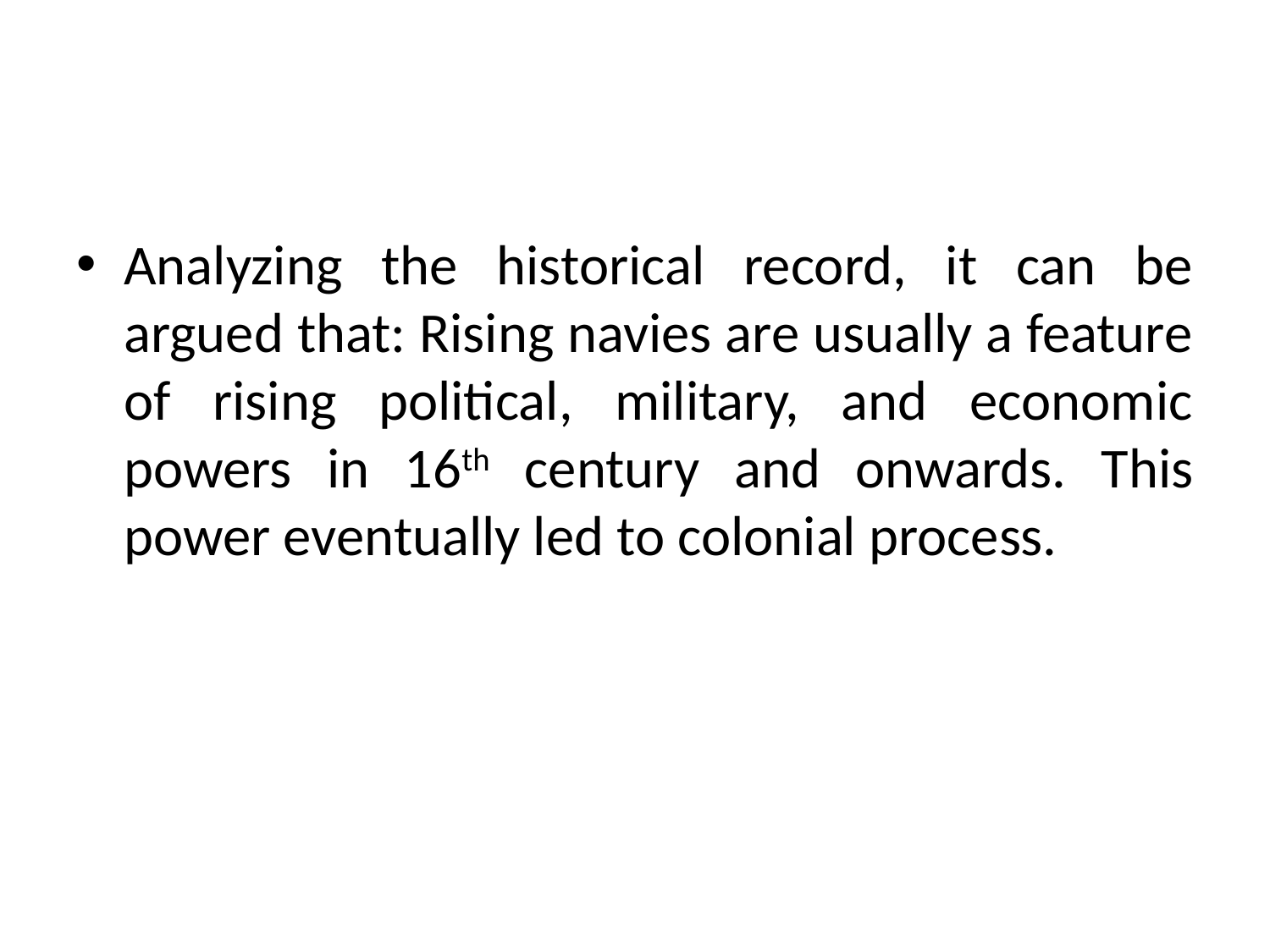

#
Analyzing the historical record, it can be argued that: Rising navies are usually a feature of rising political, military, and economic powers in 16th century and onwards. This power eventually led to colonial process.